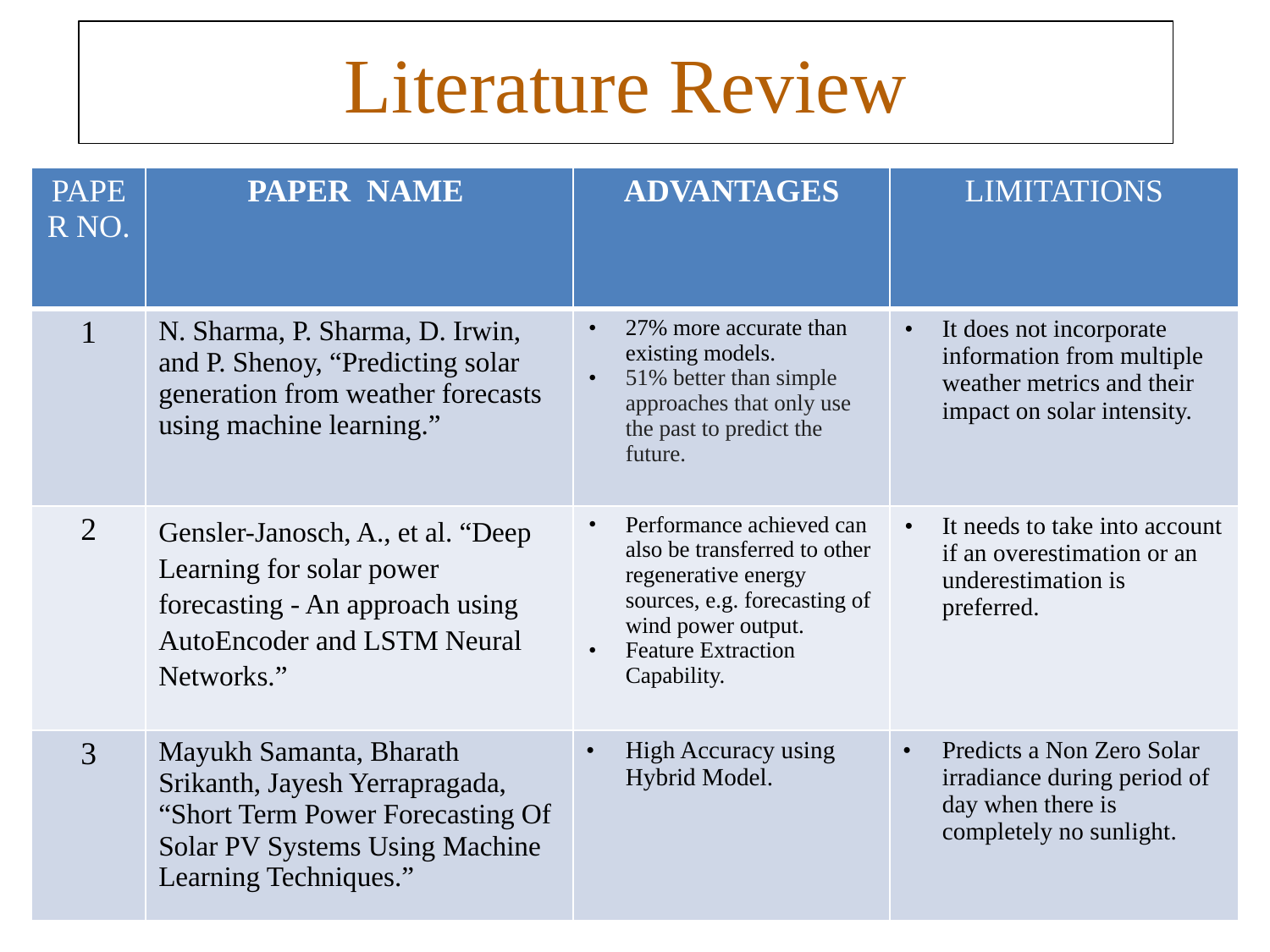

Literature Review
| PAPER NO. | PAPER NAME | ADVANTAGES | LIMITATIONS |
| --- | --- | --- | --- |
| 1 | N. Sharma, P. Sharma, D. Irwin, and P. Shenoy, “Predicting solar generation from weather forecasts using machine learning.” | 27% more accurate than existing models. 51% better than simple approaches that only use the past to predict the future. | It does not incorporate information from multiple weather metrics and their impact on solar intensity. |
| 2 | Gensler-Janosch, A., et al. “Deep Learning for solar power forecasting - An approach using AutoEncoder and LSTM Neural Networks.” | Performance achieved can also be transferred to other regenerative energy sources, e.g. forecasting of wind power output. Feature Extraction Capability. | It needs to take into account if an overestimation or an underestimation is preferred. |
| 3 | Mayukh Samanta, Bharath Srikanth, Jayesh Yerrapragada, “Short Term Power Forecasting Of Solar PV Systems Using Machine Learning Techniques.” | High Accuracy using Hybrid Model. | Predicts a Non Zero Solar irradiance during period of day when there is completely no sunlight. |